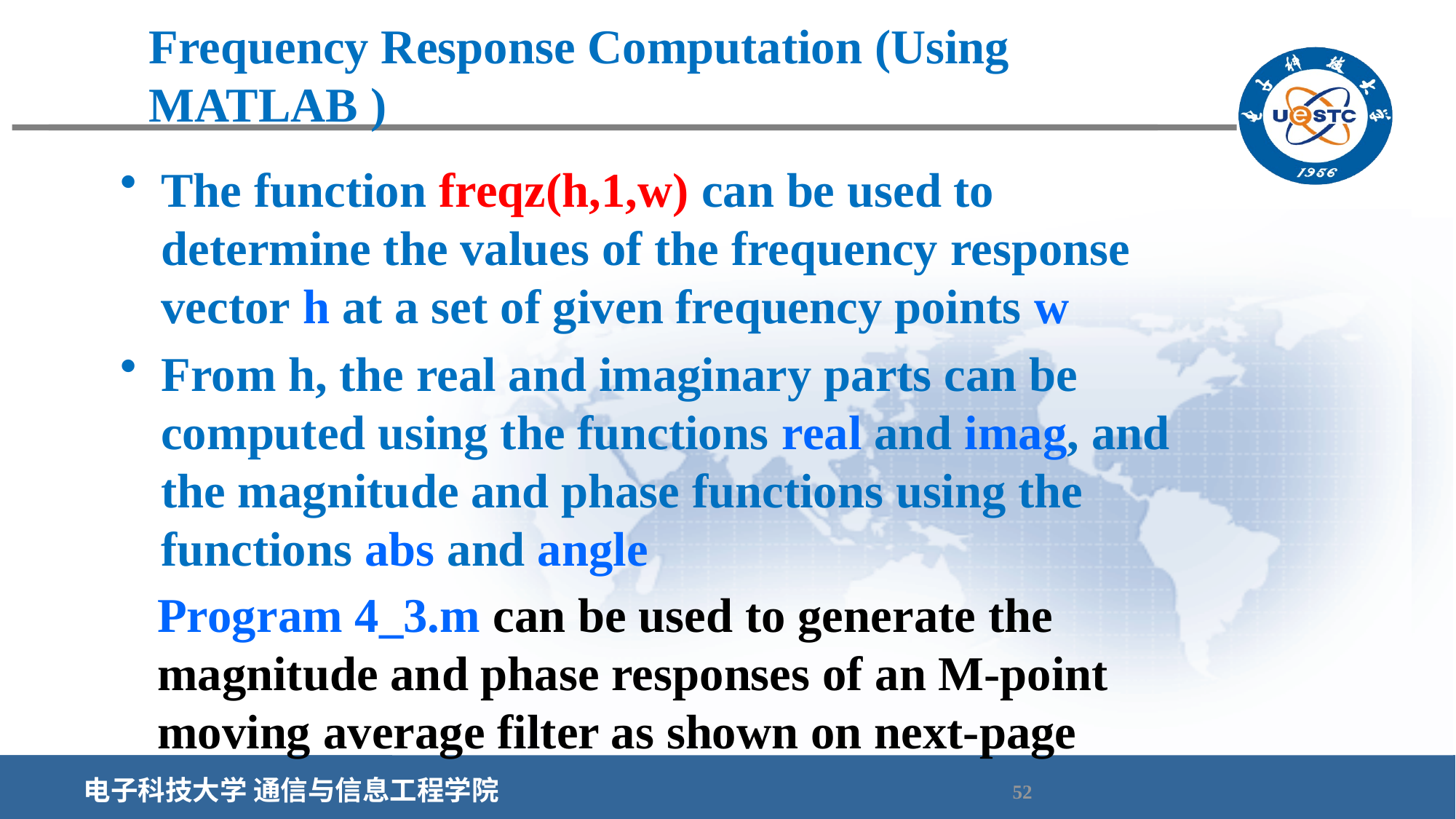

# Frequency Response Computation (Using MATLAB )
The function freqz(h,1,w) can be used to determine the values of the frequency response vector h at a set of given frequency points w
From h, the real and imaginary parts can be computed using the functions real and imag, and the magnitude and phase functions using the functions abs and angle
Program 4_3.m can be used to generate the magnitude and phase responses of an M-point moving average filter as shown on next-page